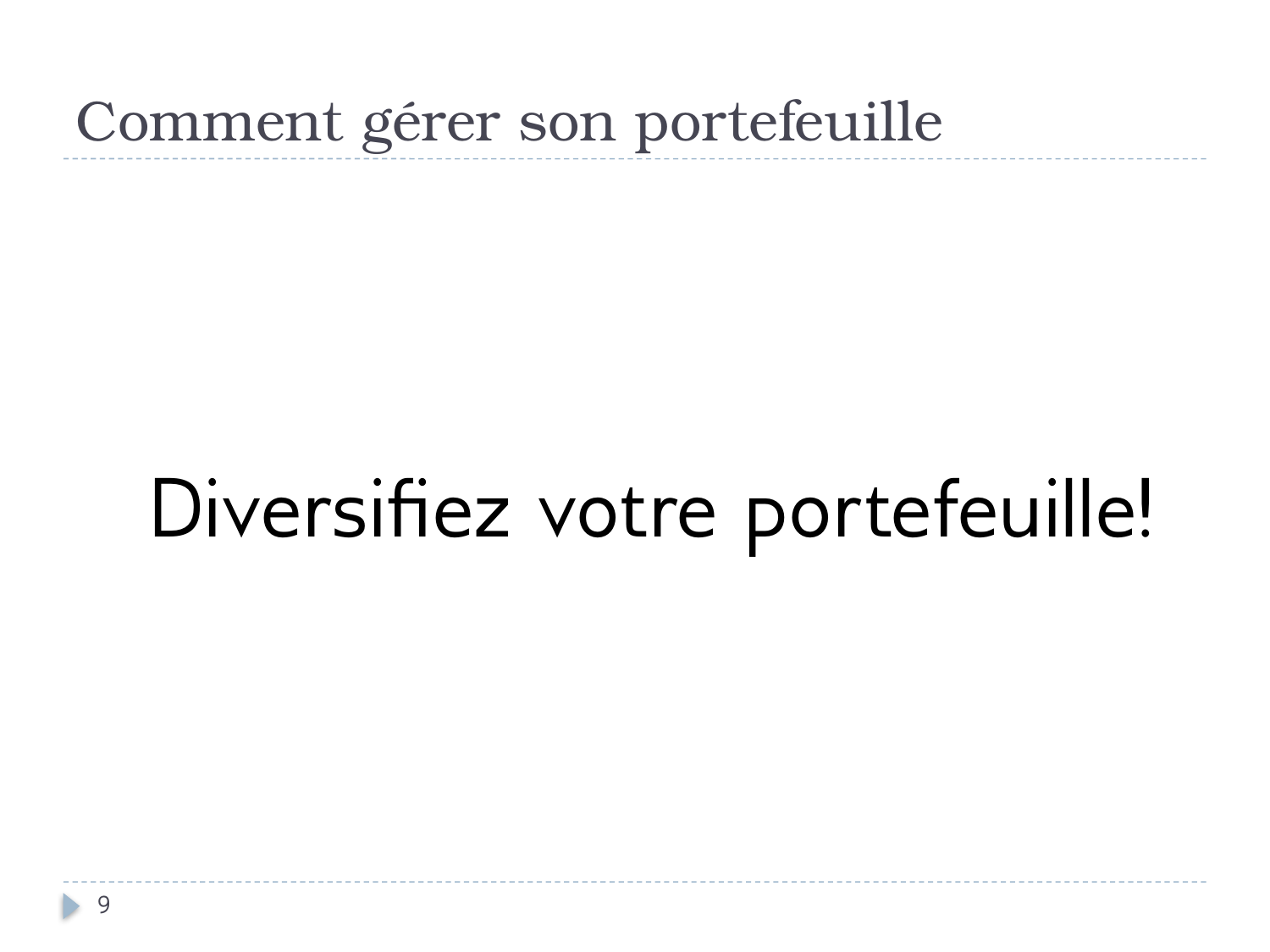

# Comment gérer son portefeuille

    Diversifiez votre portefeuille!
9